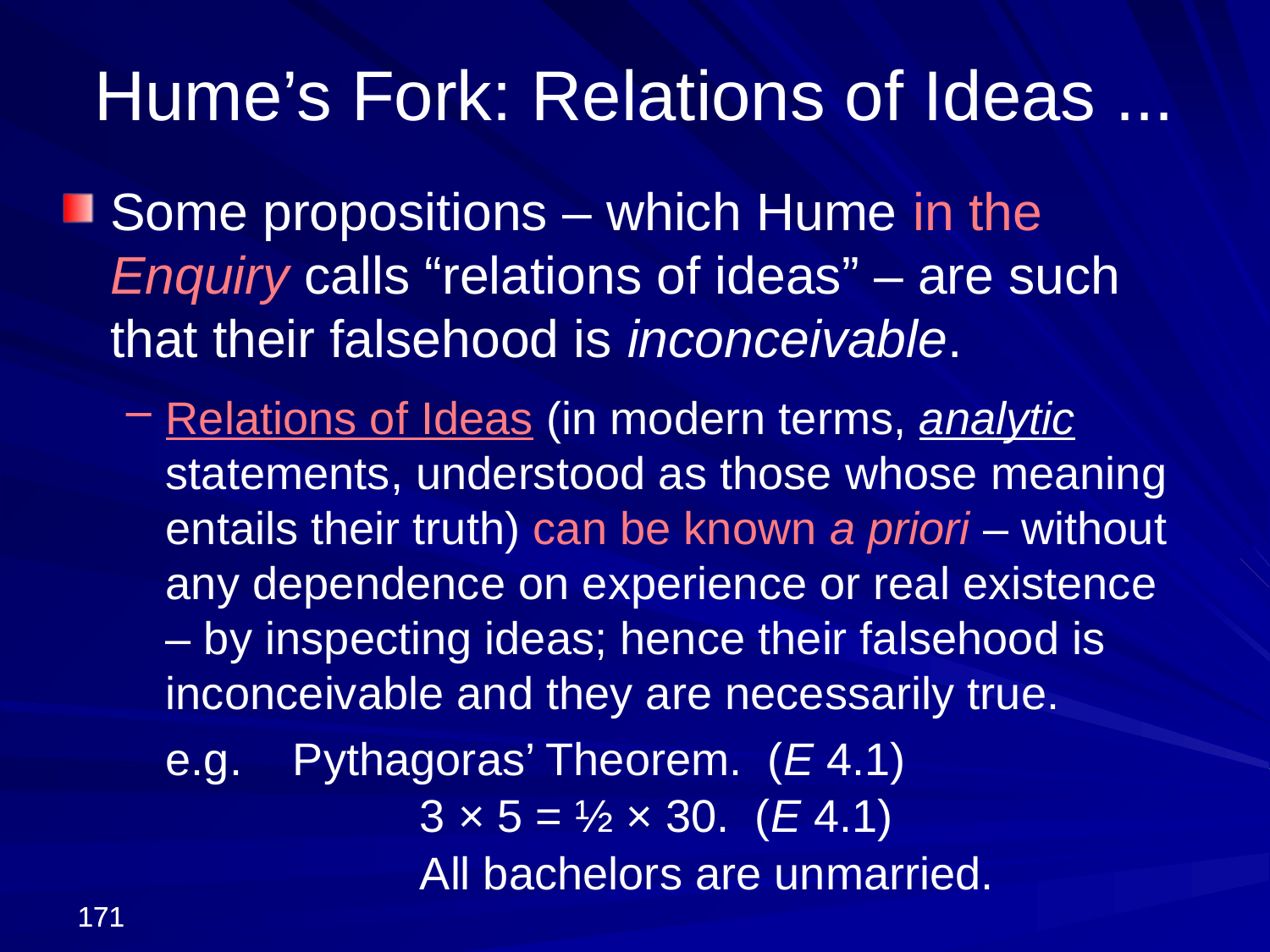

Hume’s Fork: Relations of Ideas ...
Some propositions – which Hume in the Enquiry calls “relations of ideas” – are such that their falsehood is inconceivable.
Relations of Ideas (in modern terms, analytic statements, understood as those whose meaning entails their truth) can be known a priori – without any dependence on experience or real existence – by inspecting ideas; hence their falsehood is inconceivable and they are necessarily true.
	e.g.	Pythagoras’ Theorem.  (E 4.1)
			3 × 5 = ½ × 30.  (E 4.1)
 			All bachelors are unmarried.
171
171